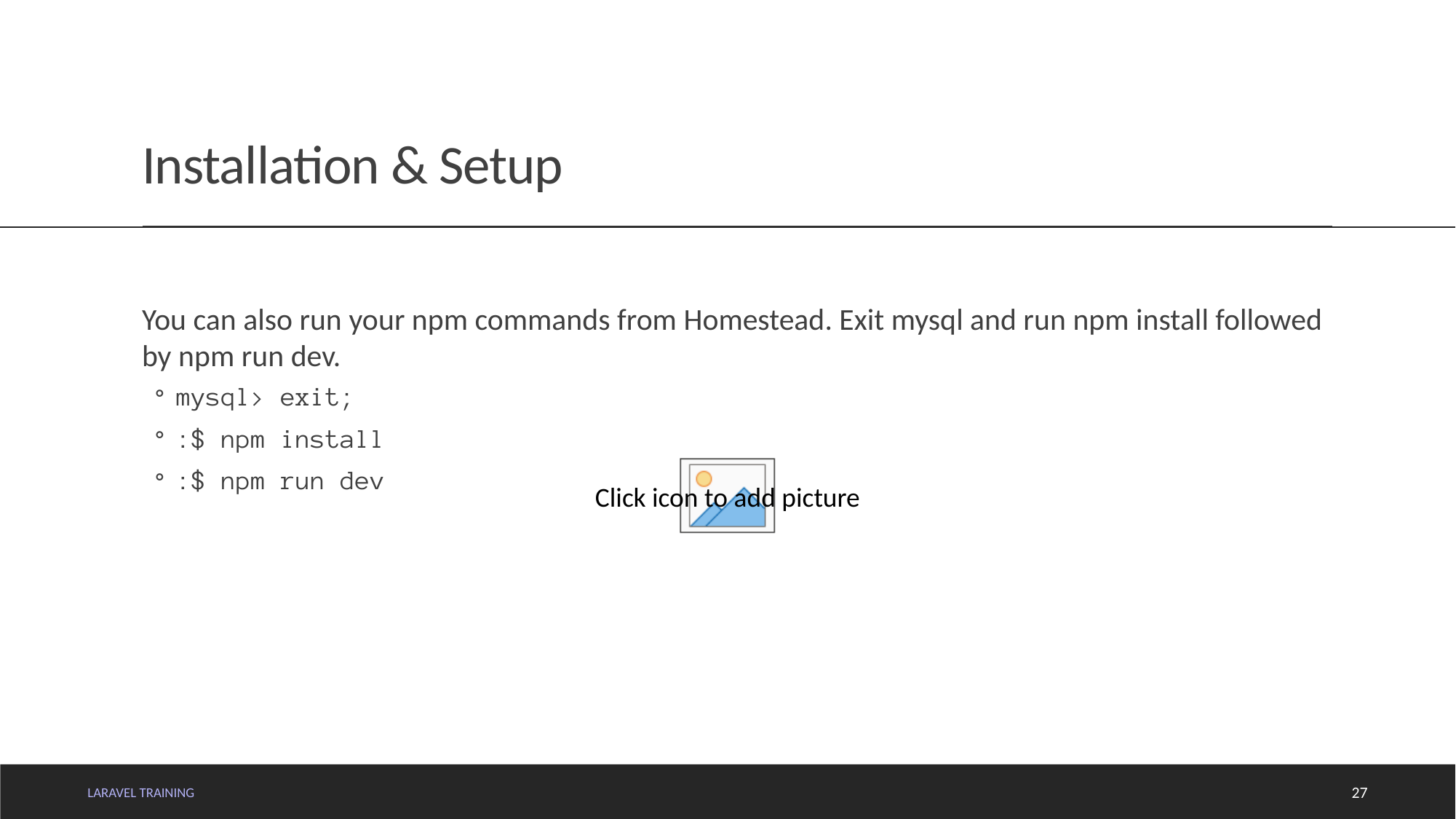

# Installation & Setup

You can also run your npm commands from Homestead. Exit mysql and run npm install followed by npm run dev.
mysql> exit;
:$ npm install
:$ npm run dev
LARAVEL TRAINING
27